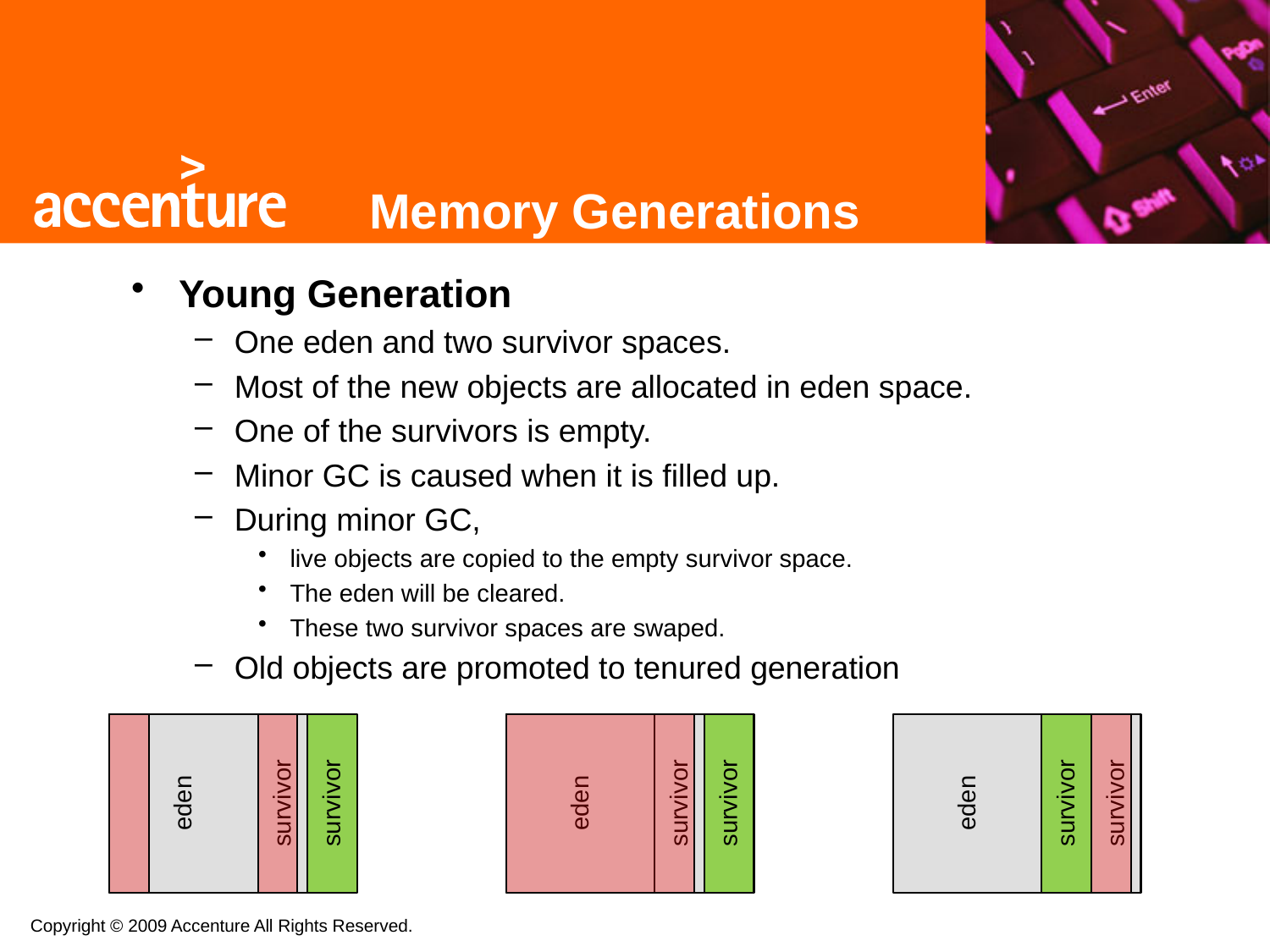

# Memory Generations
Young Generation
One eden and two survivor spaces.
Most of the new objects are allocated in eden space.
One of the survivors is empty.
Minor GC is caused when it is filled up.
During minor GC,
live objects are copied to the empty survivor space.
The eden will be cleared.
These two survivor spaces are swaped.
Old objects are promoted to tenured generation
eden

survivor

survivor
eden

survivor
survivor
eden
survivor
survivor

Copyright © 2009 Accenture All Rights Reserved.